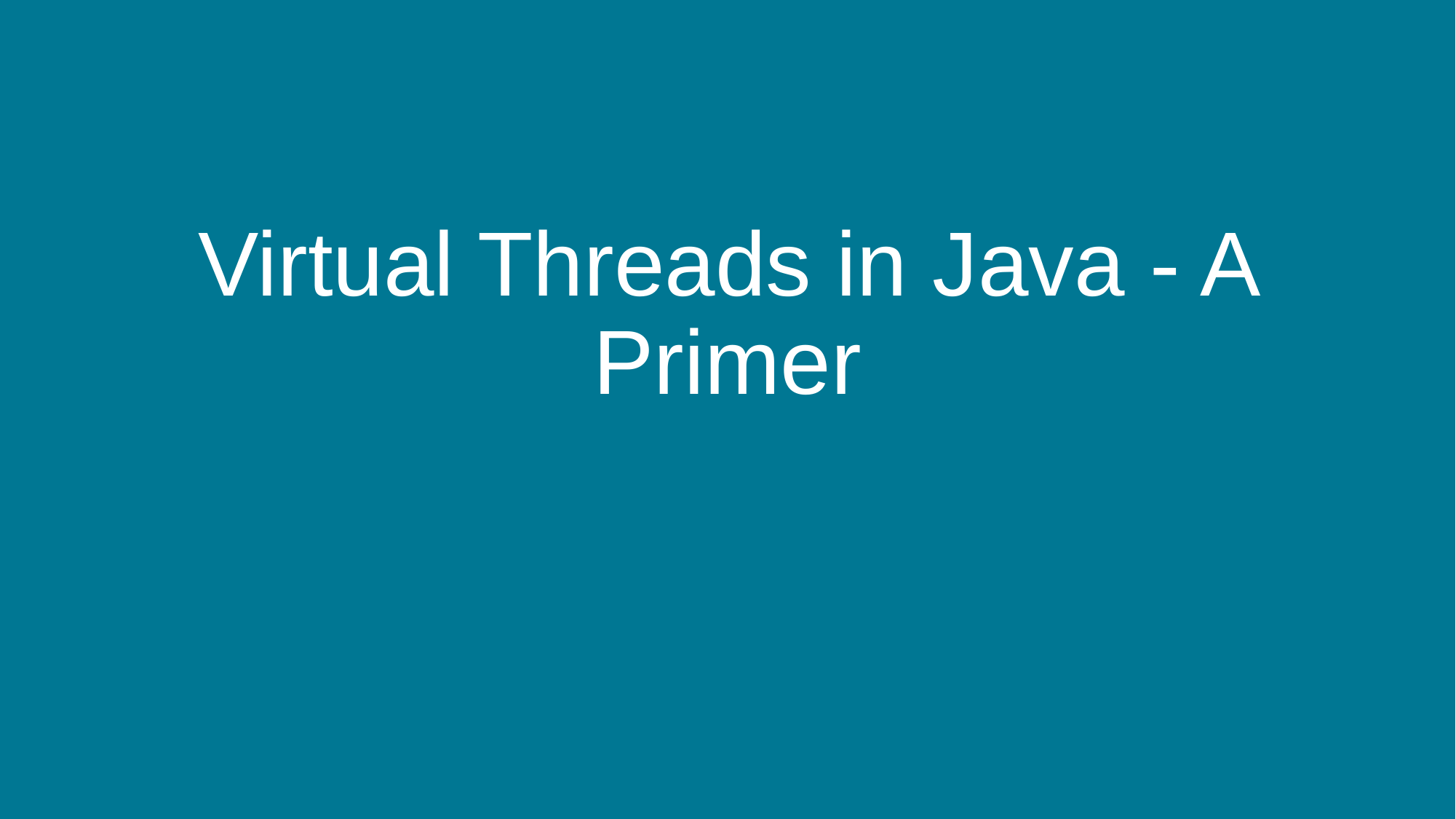

# Virtual Threads in Java - A Primer